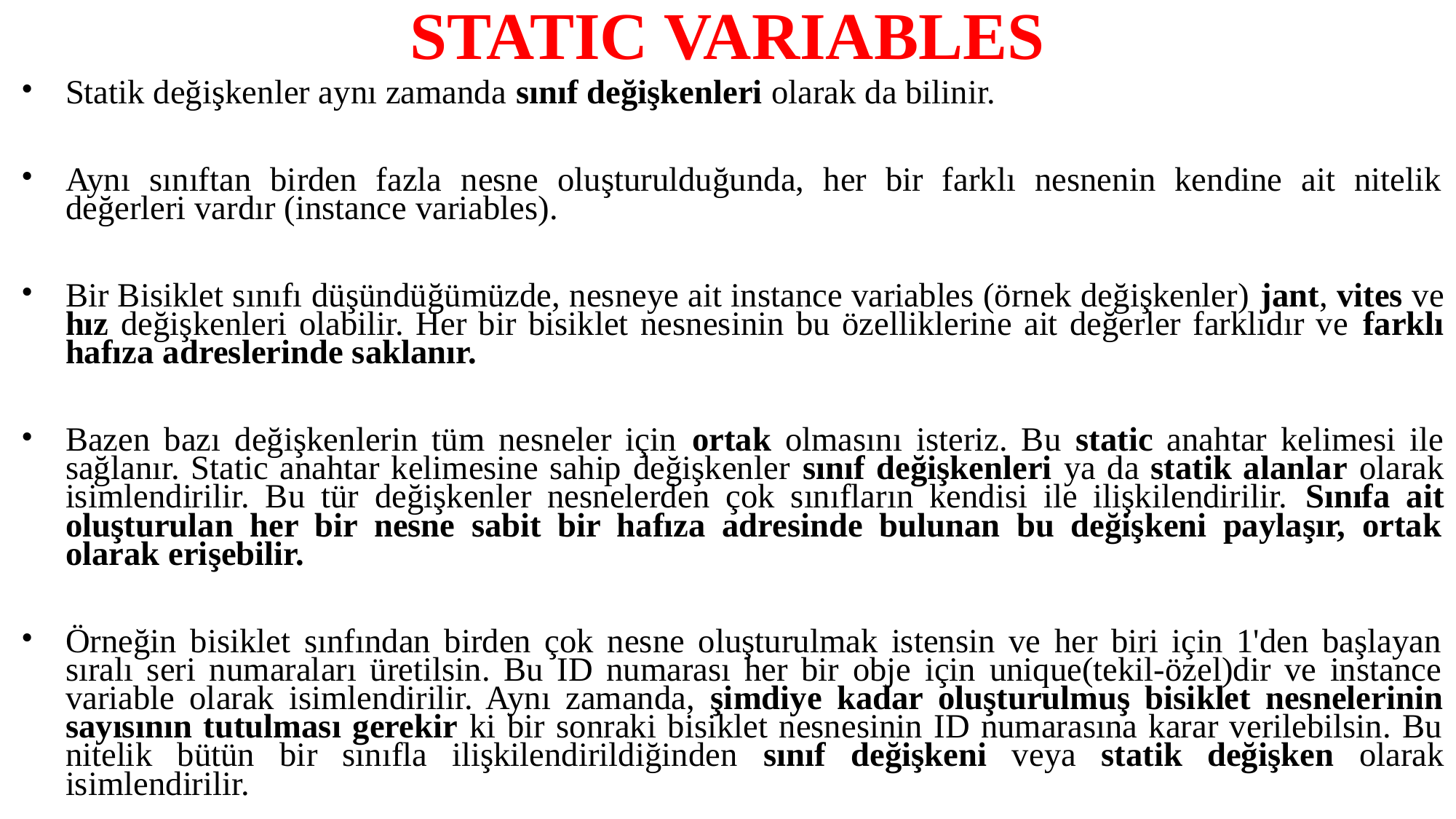

# STATIC VARIABLES
Statik değişkenler aynı zamanda sınıf değişkenleri olarak da bilinir.

Aynı sınıftan birden fazla nesne oluşturulduğunda, her bir farklı nesnenin kendine ait nitelik değerleri vardır (instance variables).

Bir Bisiklet sınıfı düşündüğümüzde, nesneye ait instance variables (örnek değişkenler) jant, vites ve hız değişkenleri olabilir. Her bir bisiklet nesnesinin bu özelliklerine ait değerler farklıdır ve farklı hafıza adreslerinde saklanır.

Bazen bazı değişkenlerin tüm nesneler için ortak olmasını isteriz. Bu static anahtar kelimesi ile sağlanır. Static anahtar kelimesine sahip değişkenler sınıf değişkenleri ya da statik alanlar olarak isimlendirilir. Bu tür değişkenler nesnelerden çok sınıfların kendisi ile ilişkilendirilir. Sınıfa ait oluşturulan her bir nesne sabit bir hafıza adresinde bulunan bu değişkeni paylaşır, ortak olarak erişebilir.

Örneğin bisiklet sınfından birden çok nesne oluşturulmak istensin ve her biri için 1'den başlayan sıralı seri numaraları üretilsin. Bu ID numarası her bir obje için unique(tekil-özel)dir ve instance variable olarak isimlendirilir. Aynı zamanda, şimdiye kadar oluşturulmuş bisiklet nesnelerinin sayısının tutulması gerekir ki bir sonraki bisiklet nesnesinin ID numarasına karar verilebilsin. Bu nitelik bütün bir sınıfla ilişkilendirildiğinden sınıf değişkeni veya statik değişken olarak isimlendirilir.